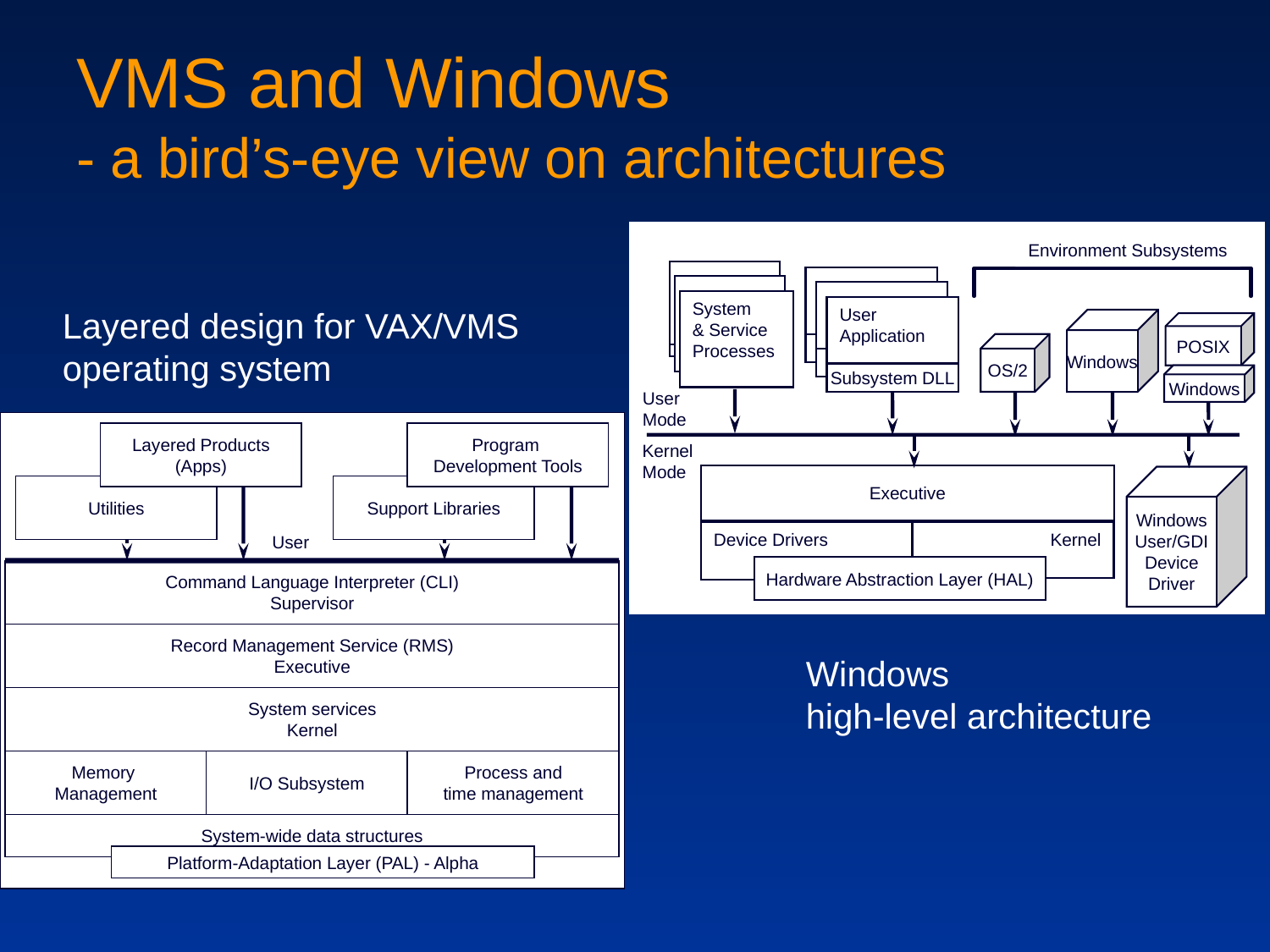

# VMS and Windows - a bird’s-eye view on architectures

Environment Subsystems

System
& Service
Processes
User
Application
Subsystem DLL
Layered design for VAX/VMS
operating system
Windows
POSIX
OS/2

Windows
User
Mode

Layered Products
(Apps)
Program
Development Tools
Kernel
Mode

Executive
Windows
User/GDI
Device
Driver
Utilities
Support Libraries

Device Drivers
Kernel
User

Hardware Abstraction Layer (HAL)
Command Language Interpreter (CLI)
Supervisor

Record Management Service (RMS)
Executive
Windows
high-level architecture
System services
Kernel
Memory
Management
I/O Subsystem
Process and
time management
System-wide data structures
Platform-Adaptation Layer (PAL) - Alpha